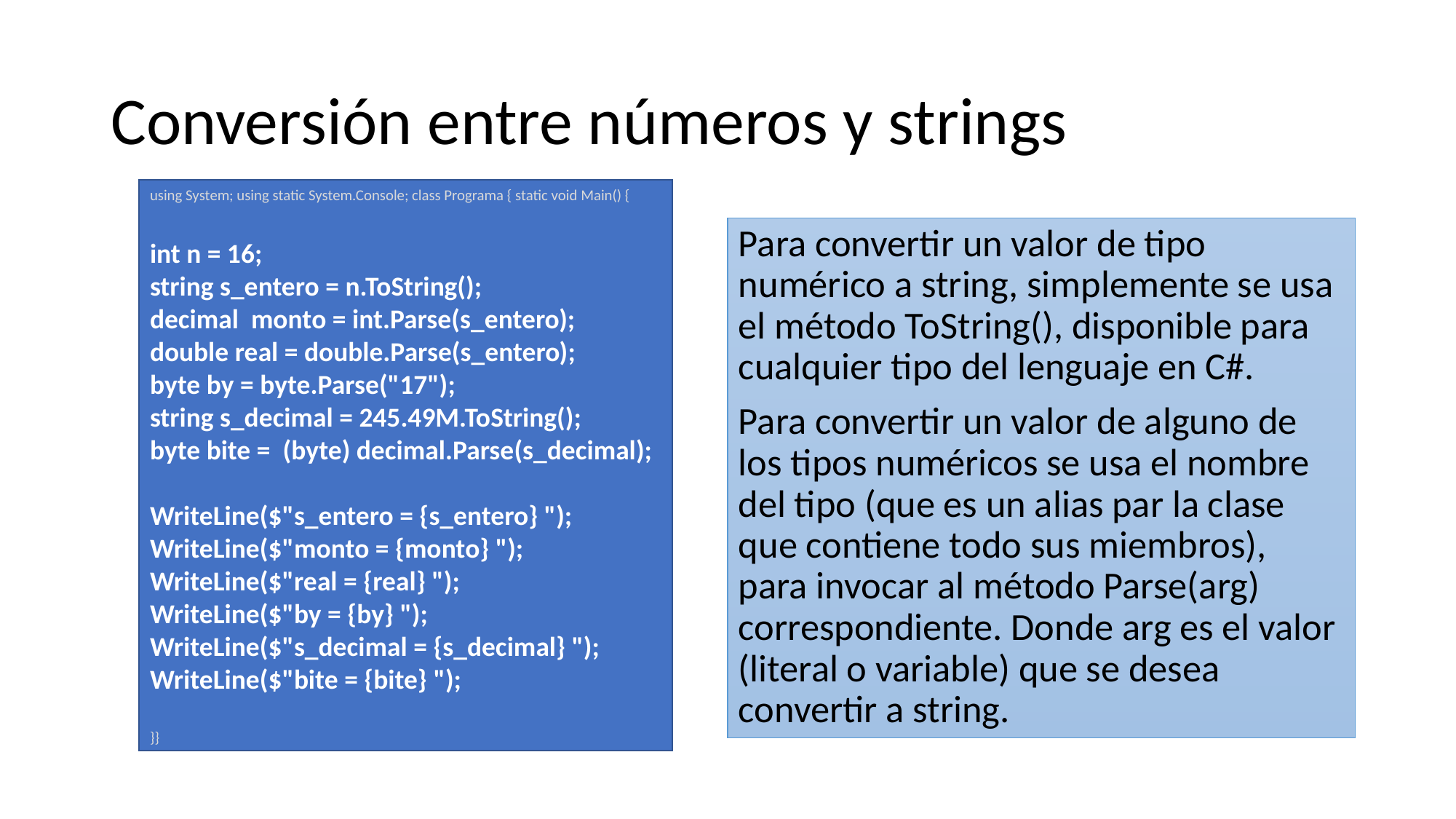

# Conversión entre números y strings
using System; using static System.Console; class Programa { static void Main() {

int n = 16;
string s_entero = n.ToString();
decimal  monto = int.Parse(s_entero);
double real = double.Parse(s_entero);
byte by = byte.Parse("17");
string s_decimal = 245.49M.ToString();
byte bite =  (byte) decimal.Parse(s_decimal);

WriteLine($"s_entero = {s_entero} ");
WriteLine($"monto = {monto} ");
WriteLine($"real = {real} ");
WriteLine($"by = {by} ");
WriteLine($"s_decimal = {s_decimal} ");
WriteLine($"bite = {bite} ");

}}
Para convertir un valor de tipo numérico a string, simplemente se usa el método ToString(), disponible para cualquier tipo del lenguaje en C#.
Para convertir un valor de alguno de los tipos numéricos se usa el nombre del tipo (que es un alias par la clase que contiene todo sus miembros), para invocar al método Parse(arg) correspondiente. Donde arg es el valor (literal o variable) que se desea convertir a string.